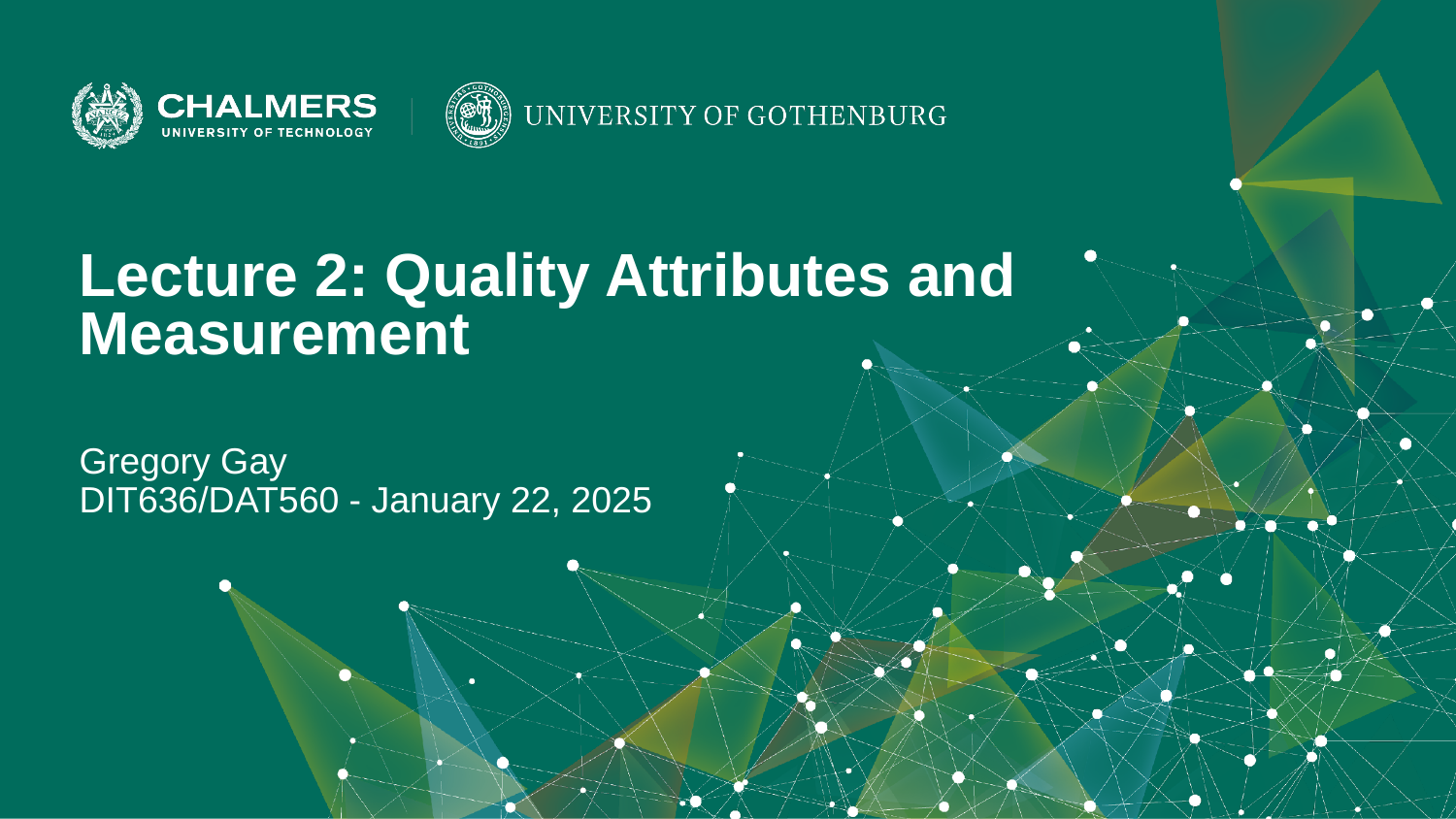

Lecture 2: Quality Attributes and Measurement
Gregory Gay
DIT636/DAT560 - January 22, 2025